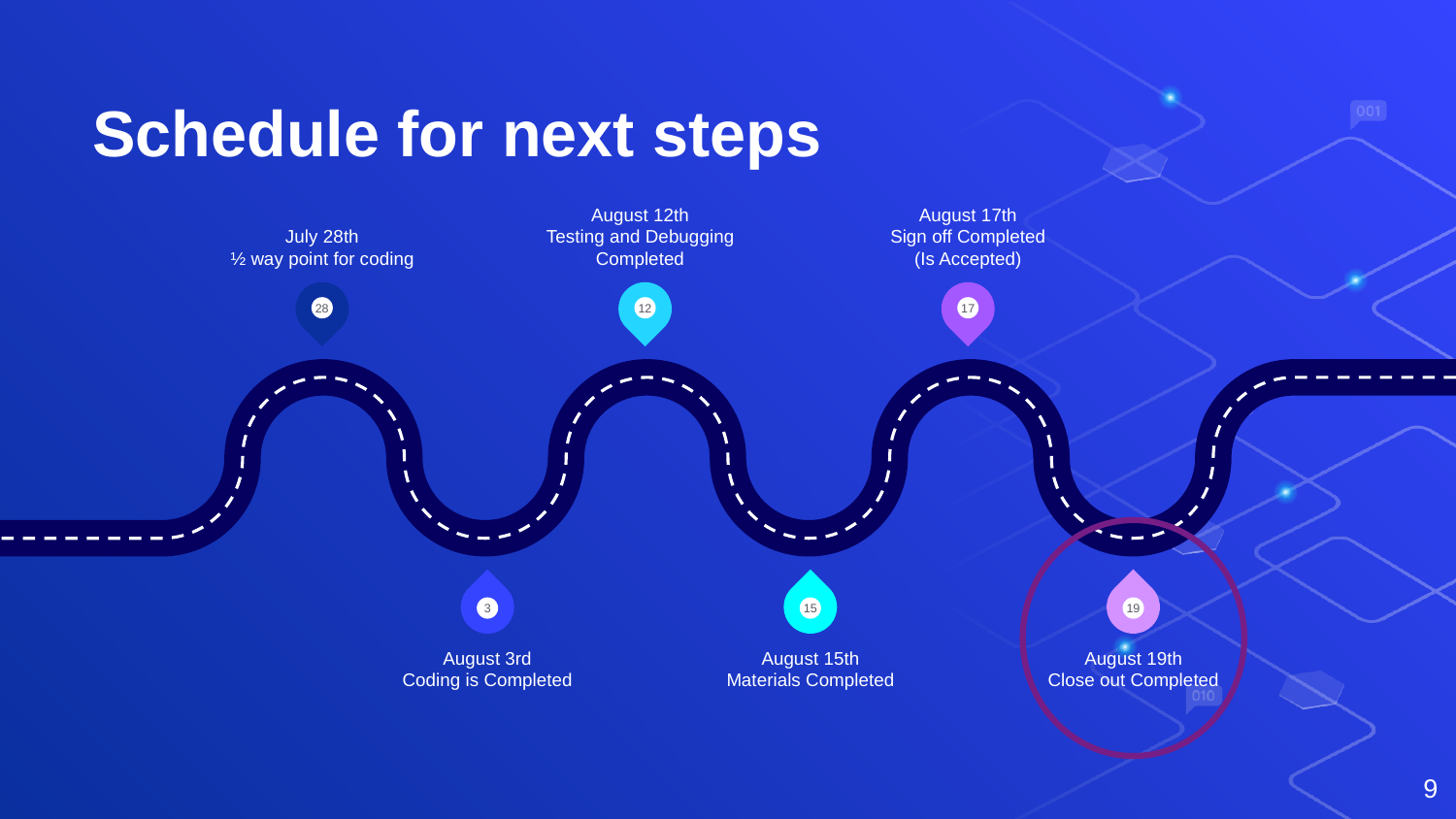

# Schedule for next steps
July 28th
½ way point for coding
August 12th
Testing and Debugging Completed
August 17th
Sign off Completed
(Is Accepted)

28

12

17

3

15

19
August 3rd
Coding is Completed
August 15th
Materials Completed
August 19th
Close out Completed
9